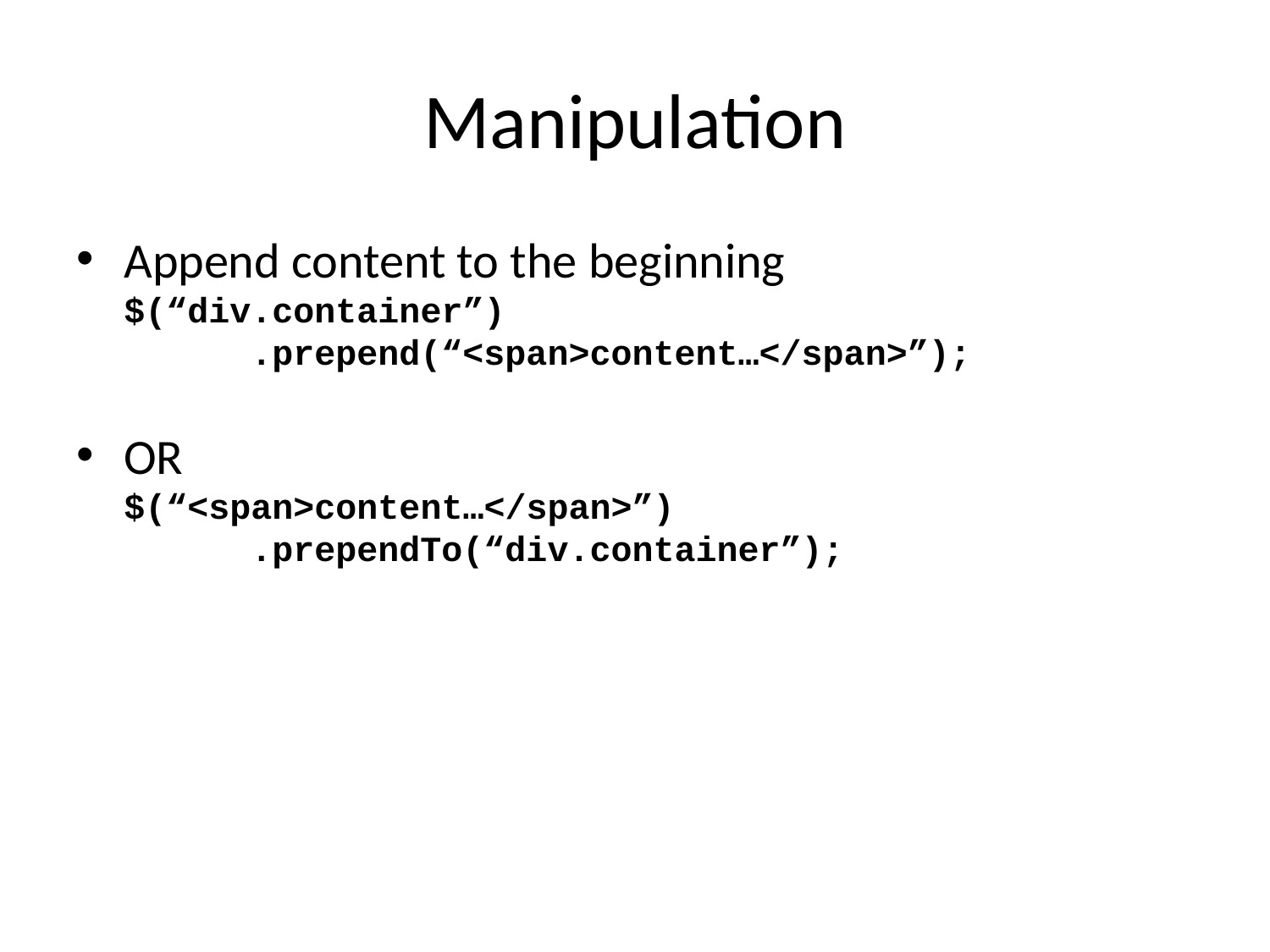

# Manipulation
Append content to the beginning
$(“div.container”)
	.prepend(“<span>content…</span>”);
OR
$(“<span>content…</span>”)
	.prependTo(“div.container”);